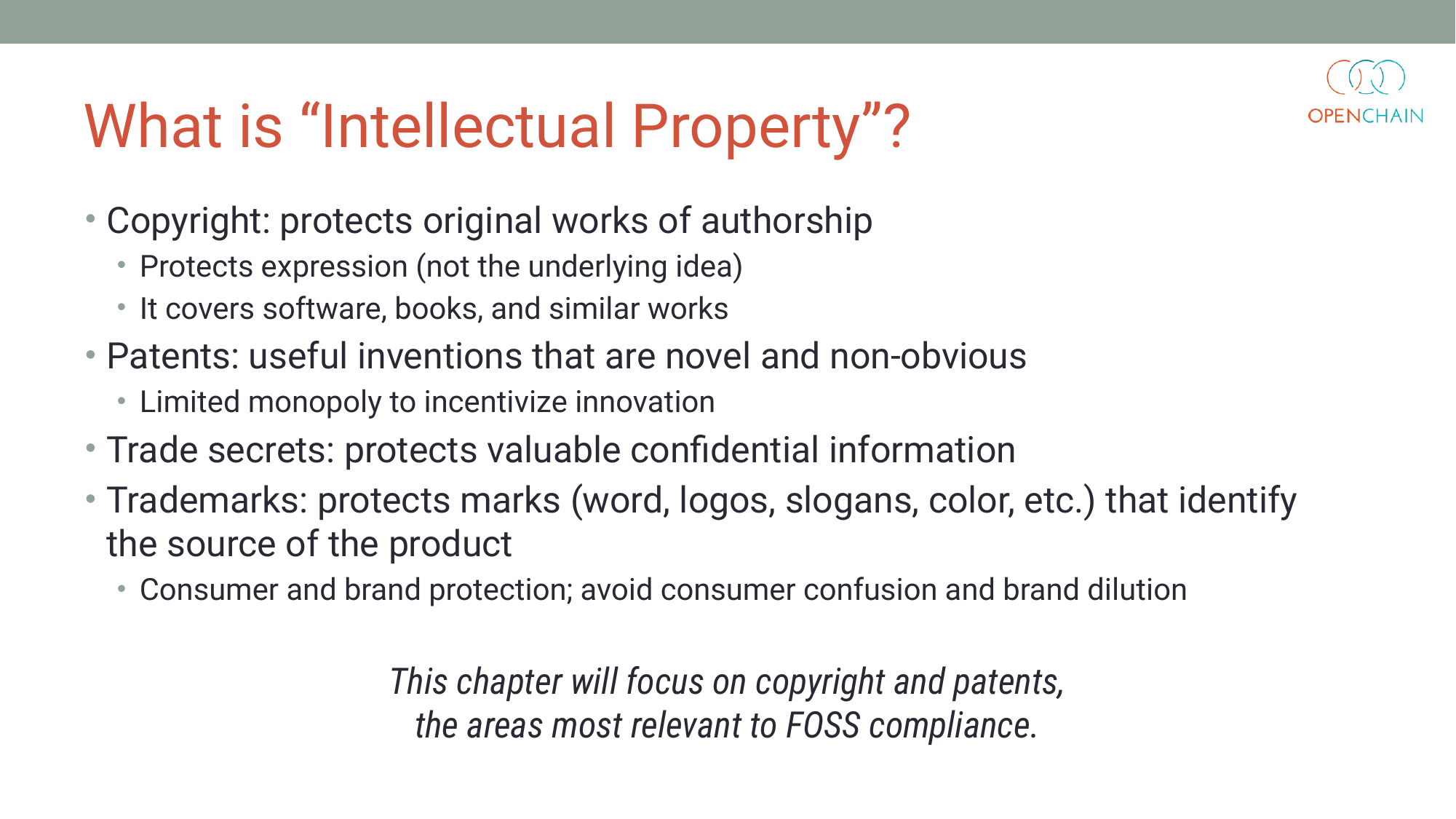

What is “Intellectual Property”?
Copyright: protects original works of authorship
Protects expression (not the underlying idea)
It covers software, books, and similar works
Patents: useful inventions that are novel and non-obvious
Limited monopoly to incentivize innovation
Trade secrets: protects valuable confidential information
Trademarks: protects marks (word, logos, slogans, color, etc.) that identify
the source of the product
Consumer and brand protection; avoid consumer confusion and brand dilution

This chapter will focus on copyright and patents,
the areas most relevant to FOSS compliance.